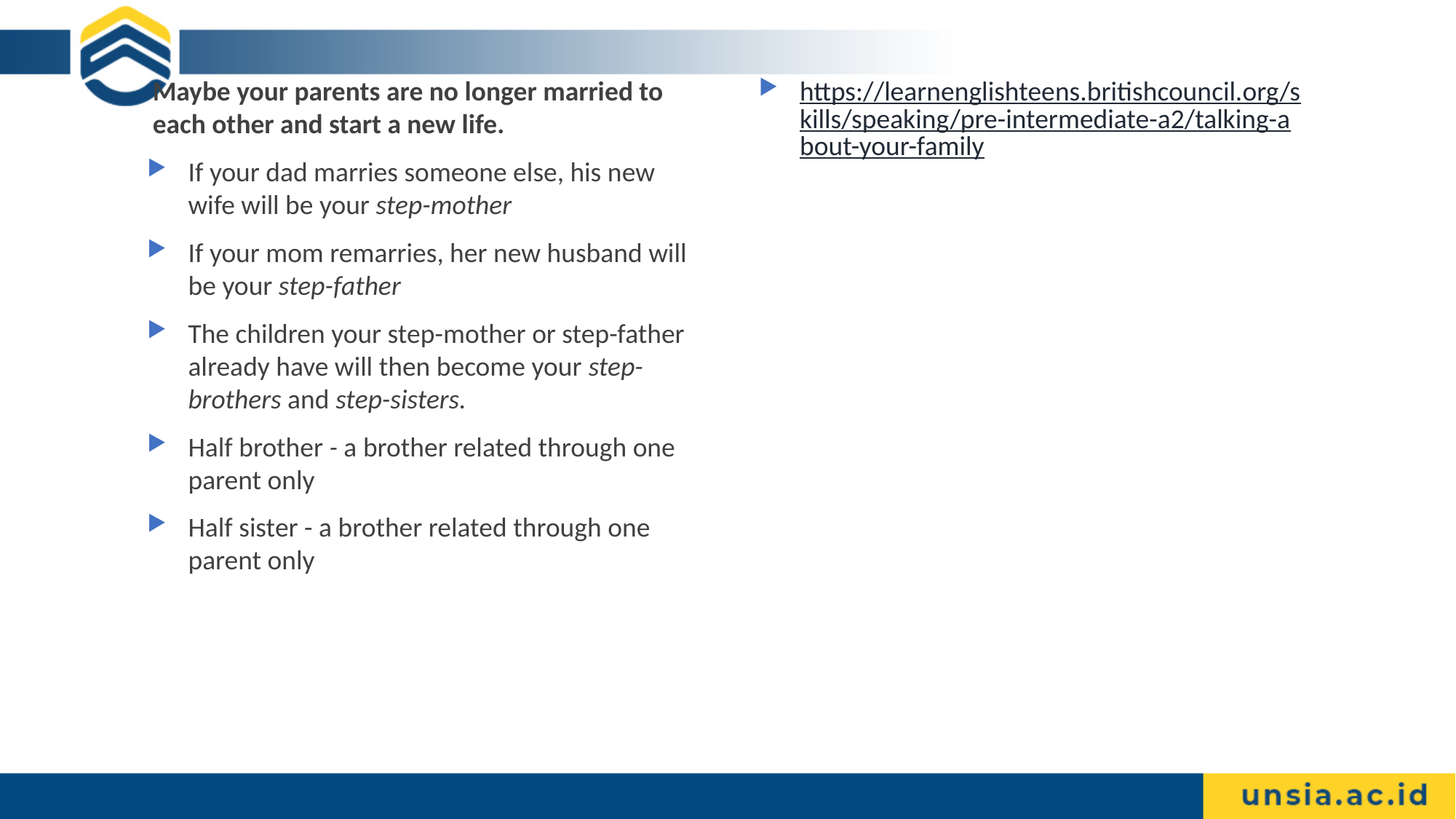

Maybe your parents are no longer married to each other and start a new life.
If your dad marries someone else, his new wife will be your step-mother
If your mom remarries, her new husband will be your step-father
The children your step-mother or step-father already have will then become your step-brothers and step-sisters.
Half brother - a brother related through one parent only
Half sister - a brother related through one parent only

https://learnenglishteens.britishcouncil.org/skills/speaking/pre-intermediate-a2/talking-about-your-family